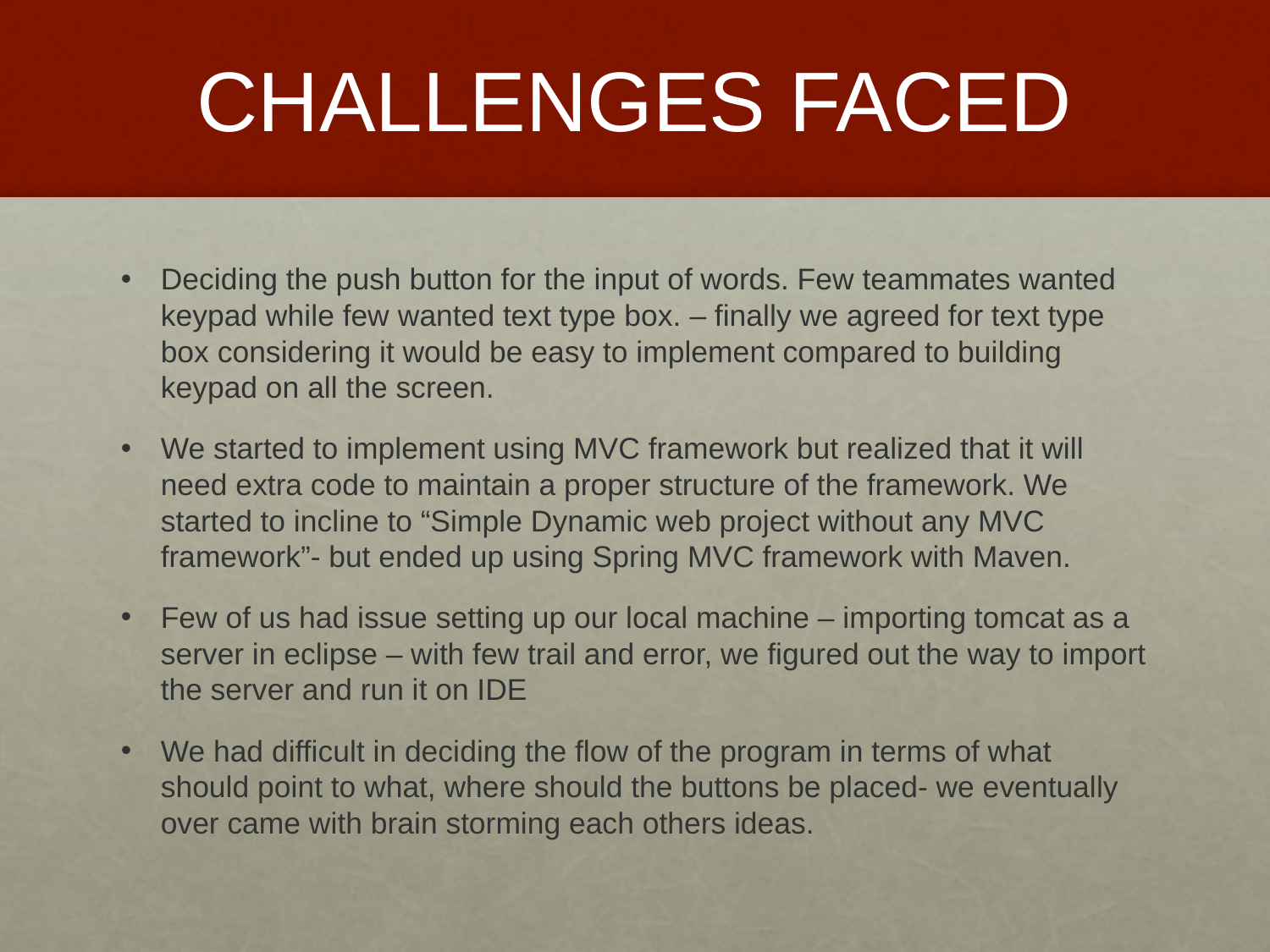

# CHALLENGES FACED
Deciding the push button for the input of words. Few teammates wanted keypad while few wanted text type box. – finally we agreed for text type box considering it would be easy to implement compared to building keypad on all the screen.
We started to implement using MVC framework but realized that it will need extra code to maintain a proper structure of the framework. We started to incline to “Simple Dynamic web project without any MVC framework”- but ended up using Spring MVC framework with Maven.
Few of us had issue setting up our local machine – importing tomcat as a server in eclipse – with few trail and error, we figured out the way to import the server and run it on IDE
We had difficult in deciding the flow of the program in terms of what should point to what, where should the buttons be placed- we eventually over came with brain storming each others ideas.